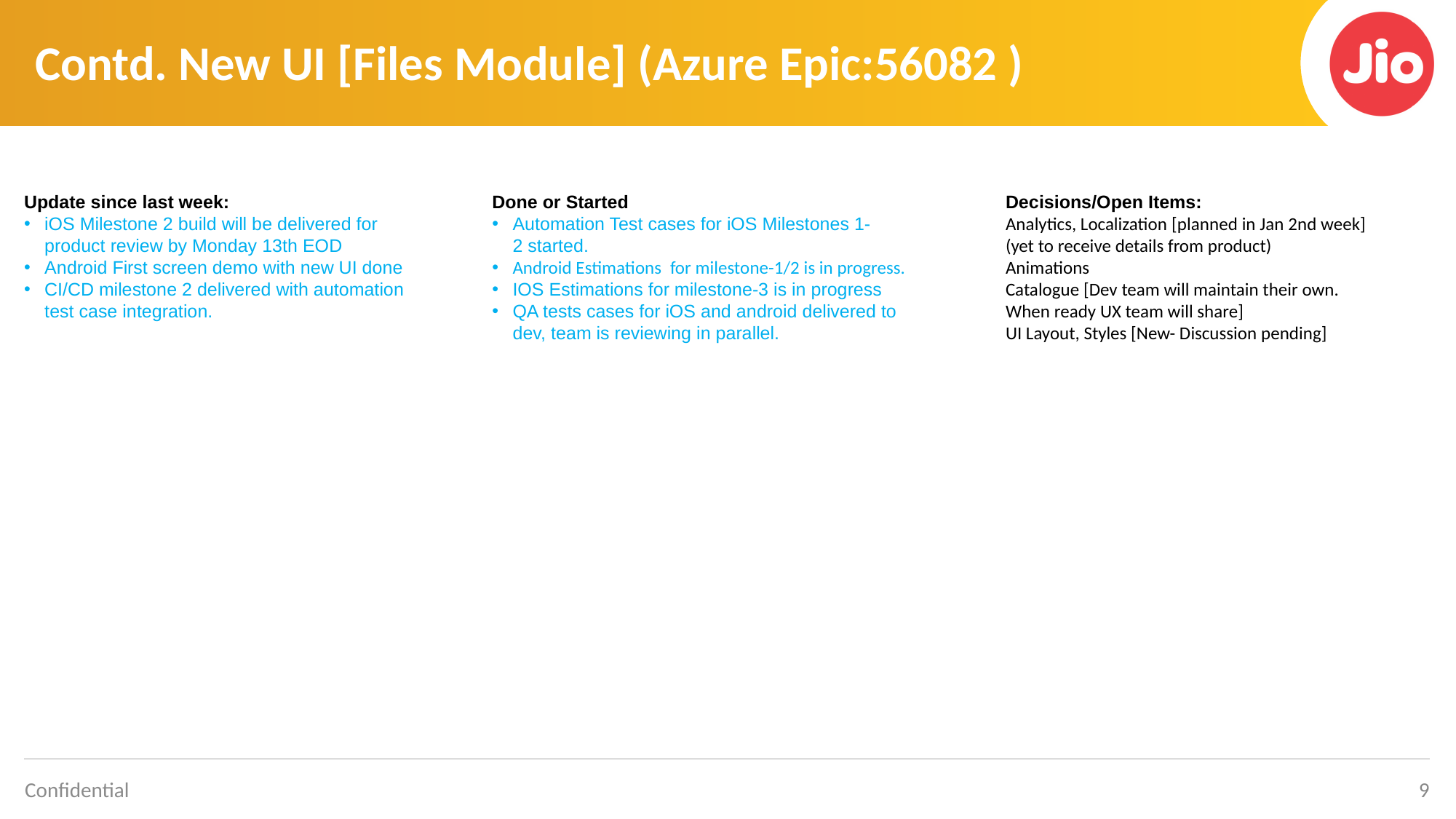

# Contd. New UI [Files Module] (Azure Epic:56082 )
Update since last week:
iOS Milestone 2 build will be delivered for product review by Monday 13th EOD
Android First screen demo with new UI done
CI/CD milestone 2 delivered with automation test case integration.

Done or Started
Automation Test cases for iOS Milestones 1-2 started.
Android Estimations  for milestone-1/2 is in progress.
IOS Estimations for milestone-3 is in progress
QA tests cases for iOS and android delivered to dev, team is reviewing in parallel.

Decisions/Open Items:
Analytics, Localization ​[planned in Jan 2nd week]
(yet to receive details from product)
Animations
Catalogue [Dev team will maintain their own.
When ready UX team will share]
UI Layout, Styles [New- Discussion pending]
9